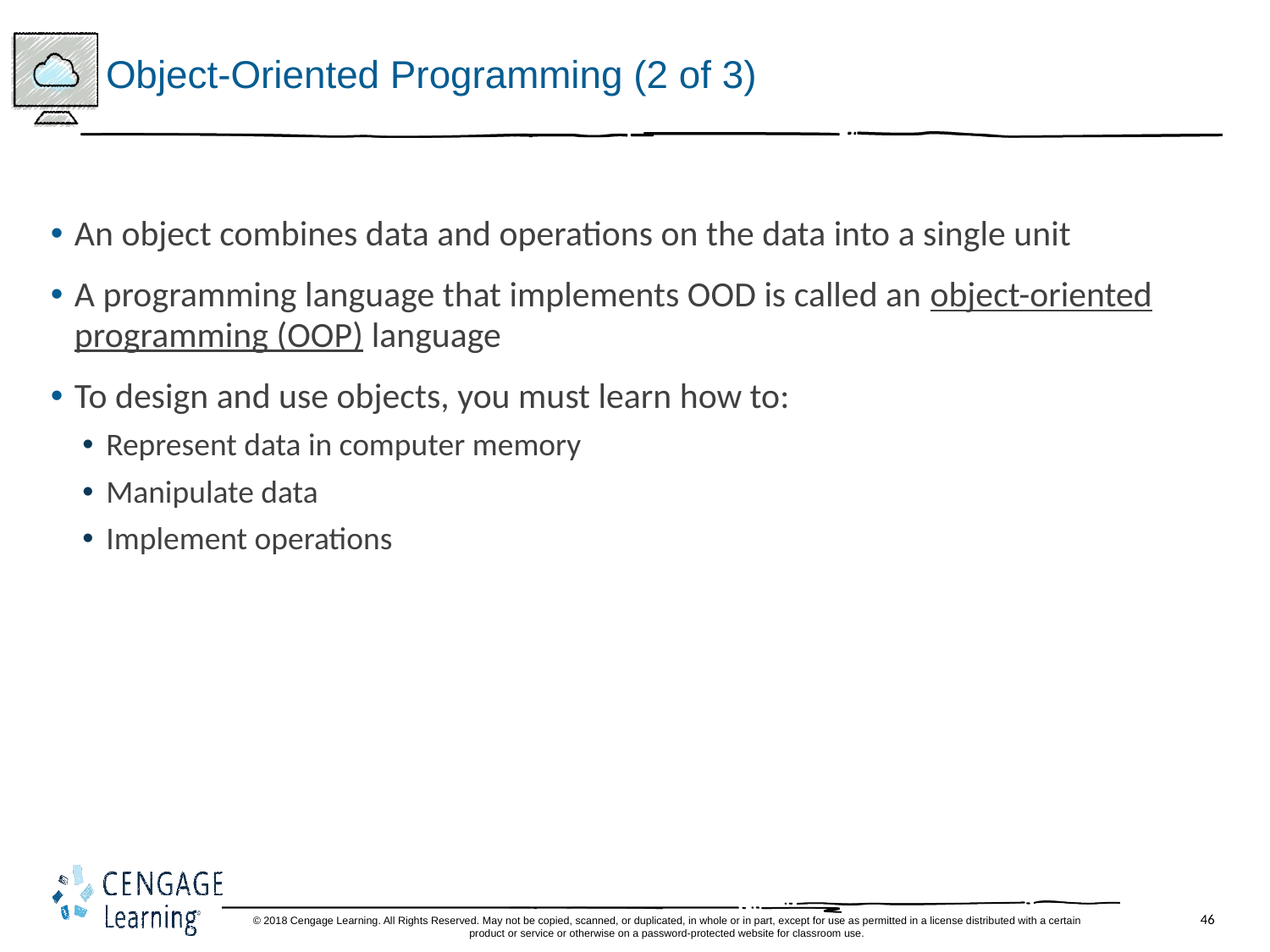

# Object-Oriented Programming (2 of 3)
An object combines data and operations on the data into a single unit
A programming language that implements OOD is called an object-oriented programming (OOP) language
To design and use objects, you must learn how to:
Represent data in computer memory
Manipulate data
Implement operations